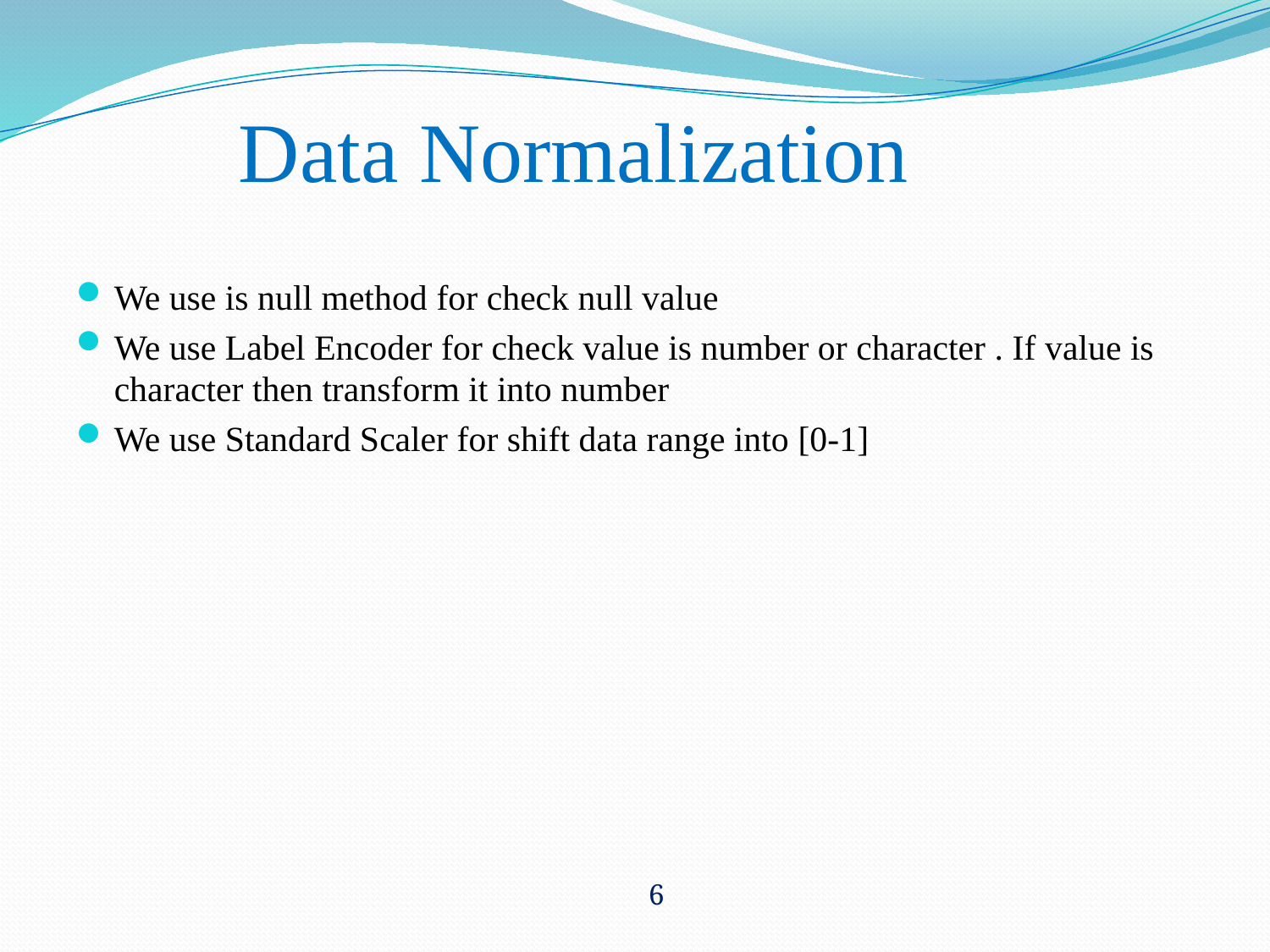

# Data Normalization
We use is null method for check null value
We use Label Encoder for check value is number or character . If value is character then transform it into number
We use Standard Scaler for shift data range into [0-1]
6